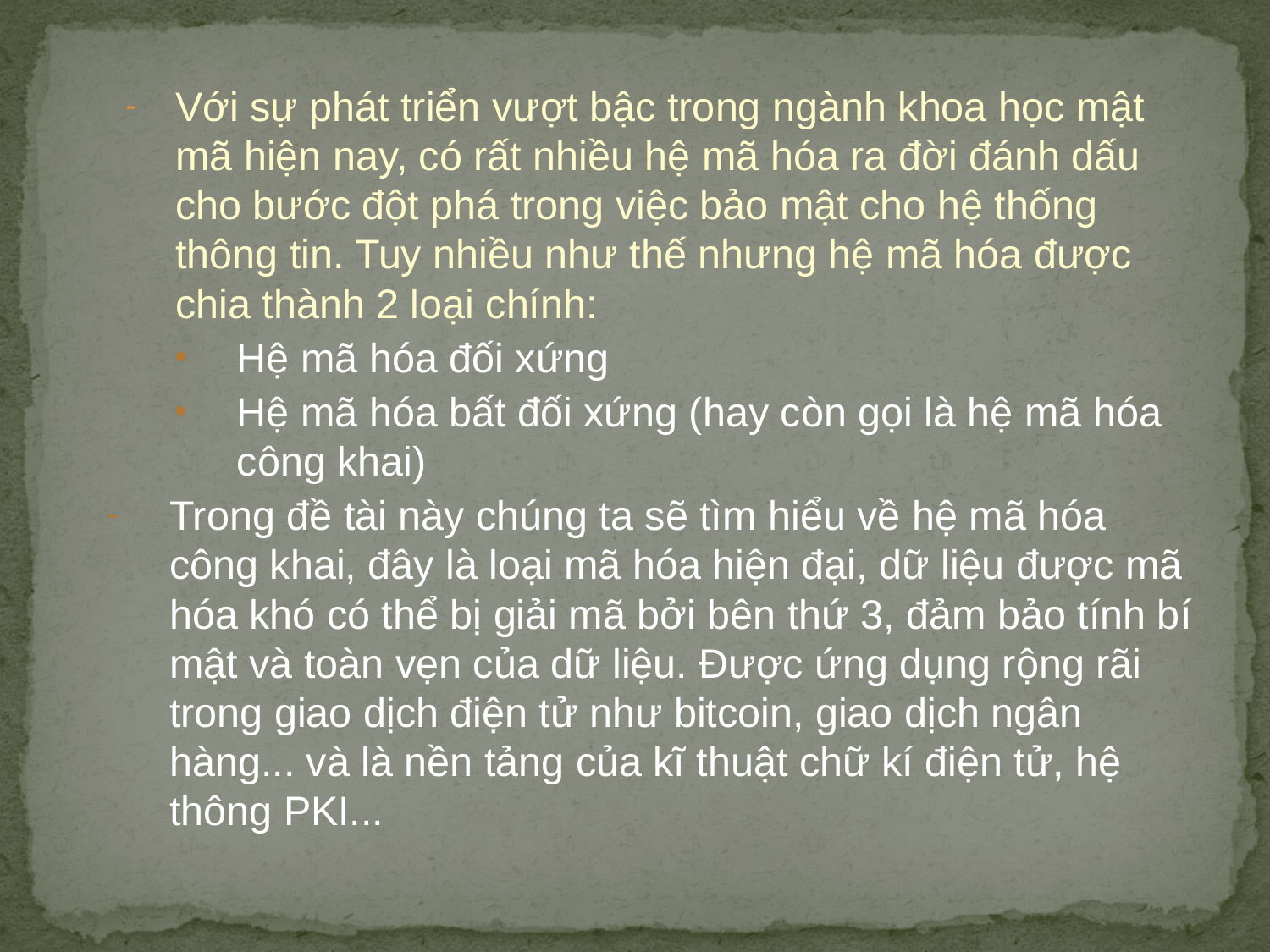

Với sự phát triển vượt bậc trong ngành khoa học mật mã hiện nay, có rất nhiều hệ mã hóa ra đời đánh dấu cho bước đột phá trong việc bảo mật cho hệ thống thông tin. Tuy nhiều như thế nhưng hệ mã hóa được chia thành 2 loại chính:
Hệ mã hóa đối xứng
Hệ mã hóa bất đối xứng (hay còn gọi là hệ mã hóa công khai)
Trong đề tài này chúng ta sẽ tìm hiểu về hệ mã hóa công khai, đây là loại mã hóa hiện đại, dữ liệu được mã hóa khó có thể bị giải mã bởi bên thứ 3, đảm bảo tính bí mật và toàn vẹn của dữ liệu. Được ứng dụng rộng rãi trong giao dịch điện tử như bitcoin, giao dịch ngân hàng... và là nền tảng của kĩ thuật chữ kí điện tử, hệ thông PKI...